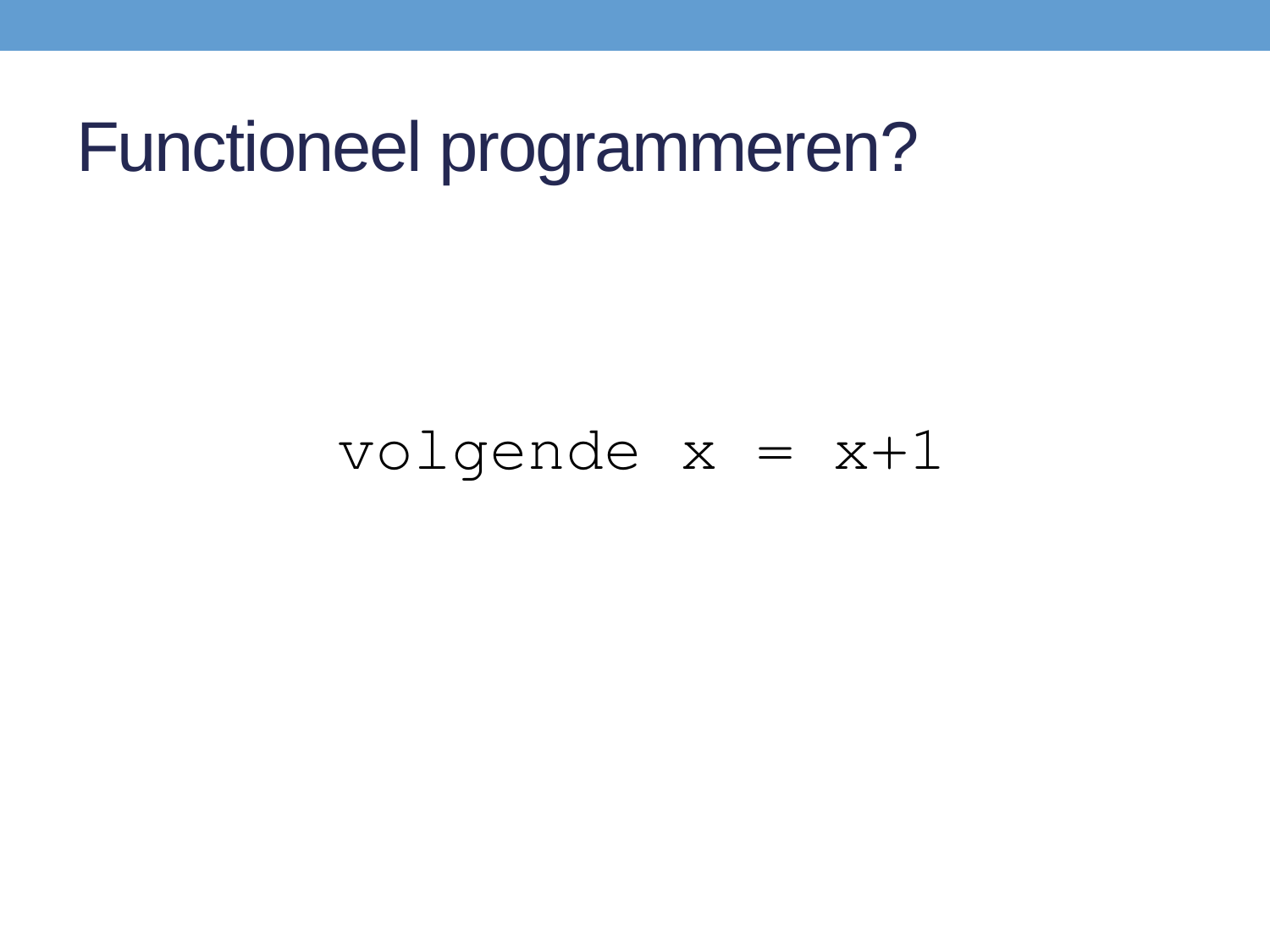

# Functioneel programmeren?

volgende x = x+1